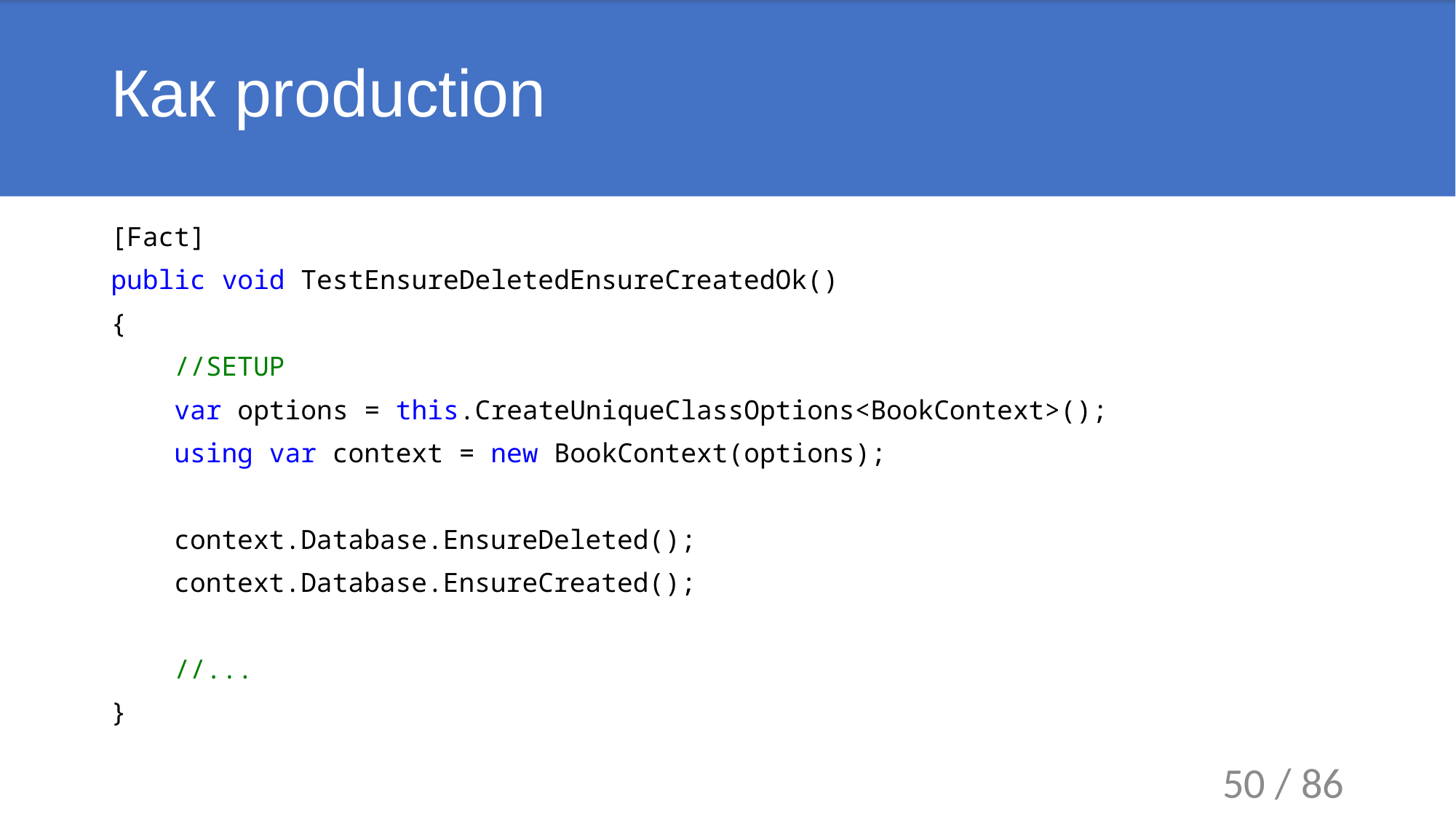

# Как production
[Fact]
public void TestEnsureDeletedEnsureCreatedOk()
{
    //SETUP
    var options = this.CreateUniqueClassOptions<BookContext>();
    using var context = new BookContext(options);

    context.Database.EnsureDeleted();
    context.Database.EnsureCreated();

    //...
}
50